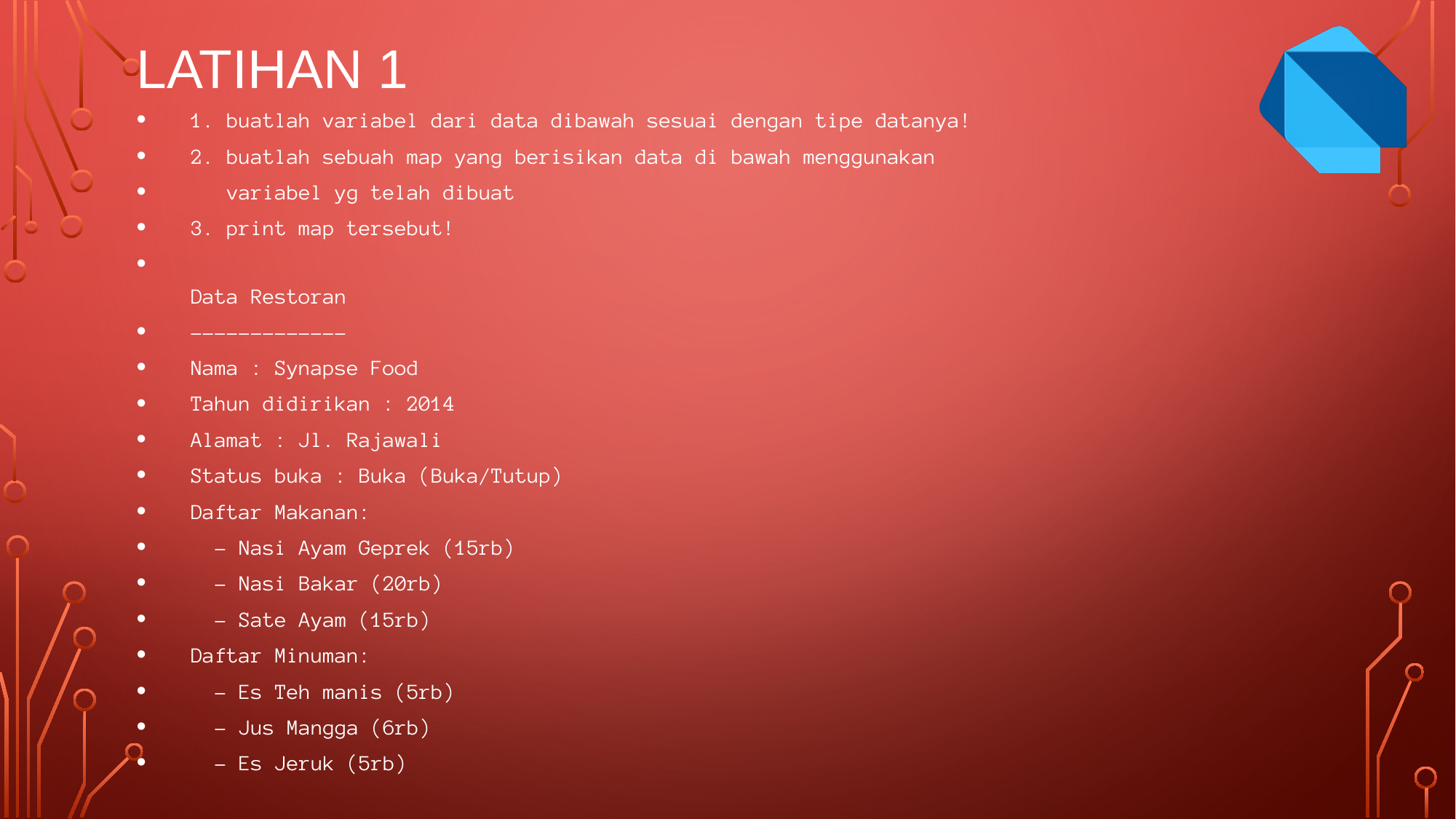

# Latihan 1
  1. buatlah variabel dari data dibawah sesuai dengan tipe datanya!
  2. buatlah sebuah map yang berisikan data di bawah menggunakan
     variabel yg telah dibuat
  3. print map tersebut!
  Data Restoran
  -------------
  Nama : Synapse Food
  Tahun didirikan : 2014
  Alamat : Jl. Rajawali
  Status buka : Buka (Buka/Tutup)
  Daftar Makanan:
    - Nasi Ayam Geprek (15rb)
    - Nasi Bakar (20rb)
    - Sate Ayam (15rb)
  Daftar Minuman:
    - Es Teh manis (5rb)
    - Jus Mangga (6rb)
    - Es Jeruk (5rb)